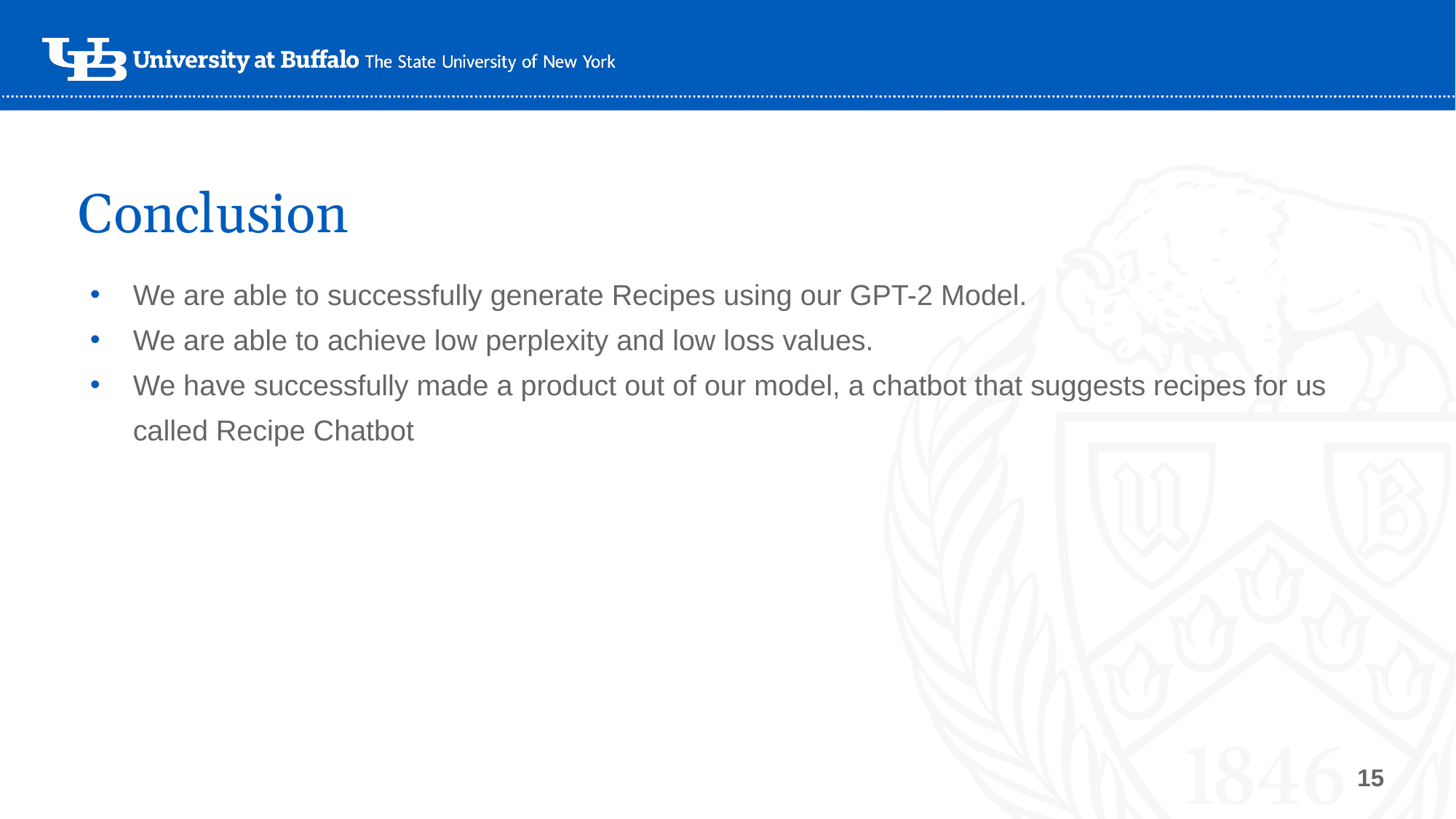

# Conclusion
We are able to successfully generate Recipes using our GPT-2 Model.
We are able to achieve low perplexity and low loss values.
We have successfully made a product out of our model, a chatbot that suggests recipes for us called Recipe Chatbot

15